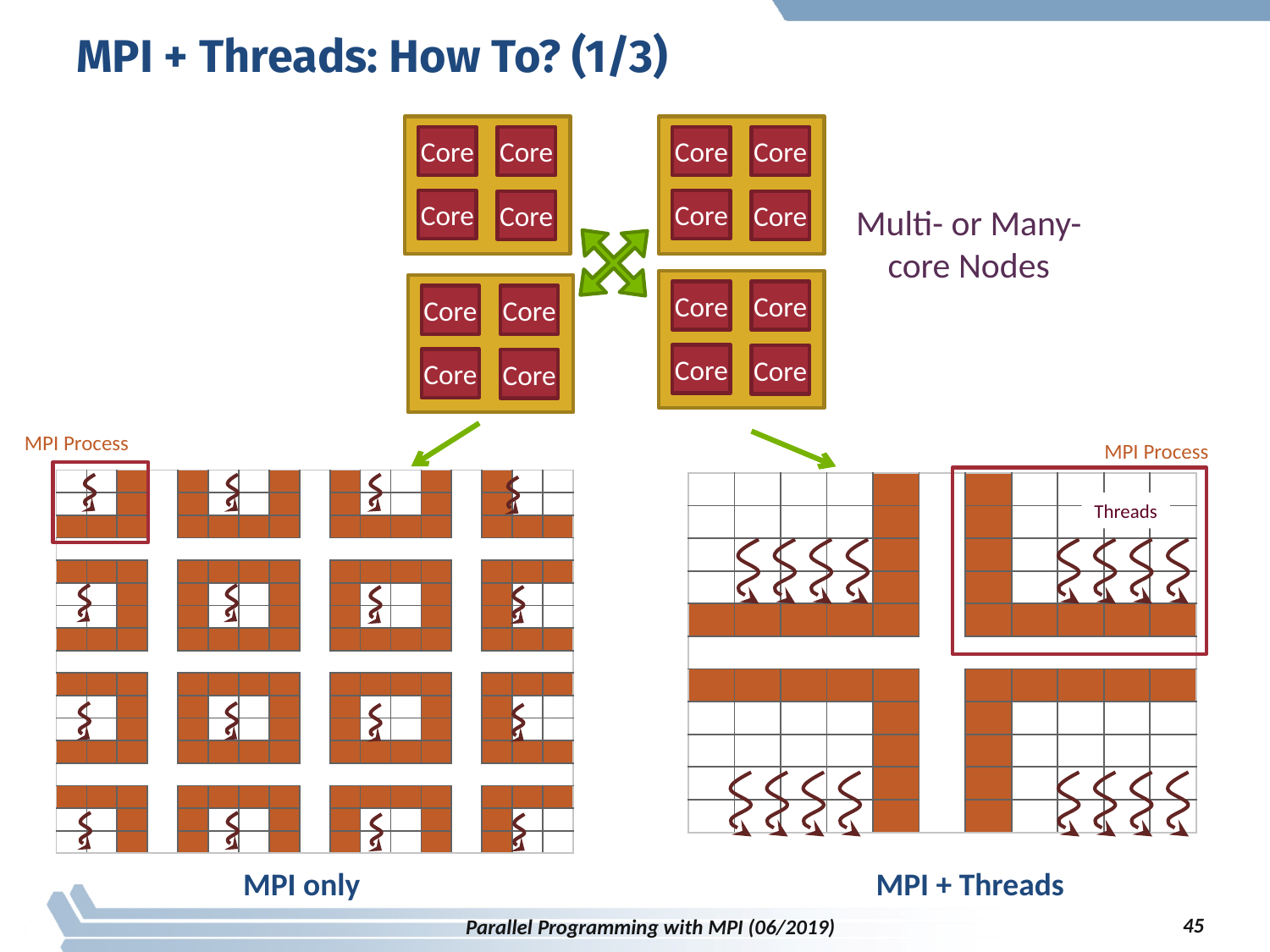

# MPI + Threads: How To? (1/3)

Core
Core
Core
Core

Core
Core
Core
Core

Core
Core
Core
Core

Core
Core
Core
Core
Multi- or Many-core Nodes
MPI Process
MPI Process

|  |  |  |  |  |  |  |  |  |  |  |  |  |  |  |  |  |
| --- | --- | --- | --- | --- | --- | --- | --- | --- | --- | --- | --- | --- | --- | --- | --- | --- |
|  |  |  |  |  |  |  |  |  |  |  |  |  |  |  |  |  |
|  |  |  |  |  |  |  |  |  |  |  |  |  |  |  |  |  |
|  |  |  |  |  |  |  |  |  |  |  |  |  |  |  |  |  |
|  |  |  |  |  |  |  |  |  |  |  |  |  |  |  |  |  |
|  |  |  |  |  |  |  |  |  |  |  |  |  |  |  |  |  |
|  |  |  |  |  |  |  |  |  |  |  |  |  |  |  |  |  |
|  |  |  |  |  |  |  |  |  |  |  |  |  |  |  |  |  |
|  |  |  |  |  |  |  |  |  |  |  |  |  |  |  |  |  |
|  |  |  |  |  |  |  |  |  |  |  |  |  |  |  |  |  |
|  |  |  |  |  |  |  |  |  |  |  |  |  |  |  |  |  |
|  |  |  |  |  |  |  |  |  |  |  |  |  |  |  |  |  |
|  |  |  |  |  |  |  |  |  |  |  |  |  |  |  |  |  |
|  |  |  |  |  |  |  |  |  |  |  |  |  |  |  |  |  |
|  |  |  |  |  |  |  |  |  |  |  |  |  |  |  |  |  |
|  |  |  |  |  |  |  |  |  |  |  |  |  |  |  |  |  |
|  |  |  |  |  |  |  |  |  |  |  |  |  |  |  |  |  |
|  |  |  |  |  |  |  |  |  |  |  |
| --- | --- | --- | --- | --- | --- | --- | --- | --- | --- | --- |
|  |  |  |  |  |  |  |  |  |  |  |
|  |  |  |  |  |  |  |  |  |  |  |
|  |  |  |  |  |  |  |  |  |  |  |
|  |  |  |  |  |  |  |  |  |  |  |
|  |  |  |  |  |  |  |  |  |  |  |
|  |  |  |  |  |  |  |  |  |  |  |
|  |  |  |  |  |  |  |  |  |  |  |
|  |  |  |  |  |  |  |  |  |  |  |
|  |  |  |  |  |  |  |  |  |  |  |
|  |  |  |  |  |  |  |  |  |  |  |

Threads

MPI only
MPI + Threads
45
Parallel Programming with MPI (06/2019)